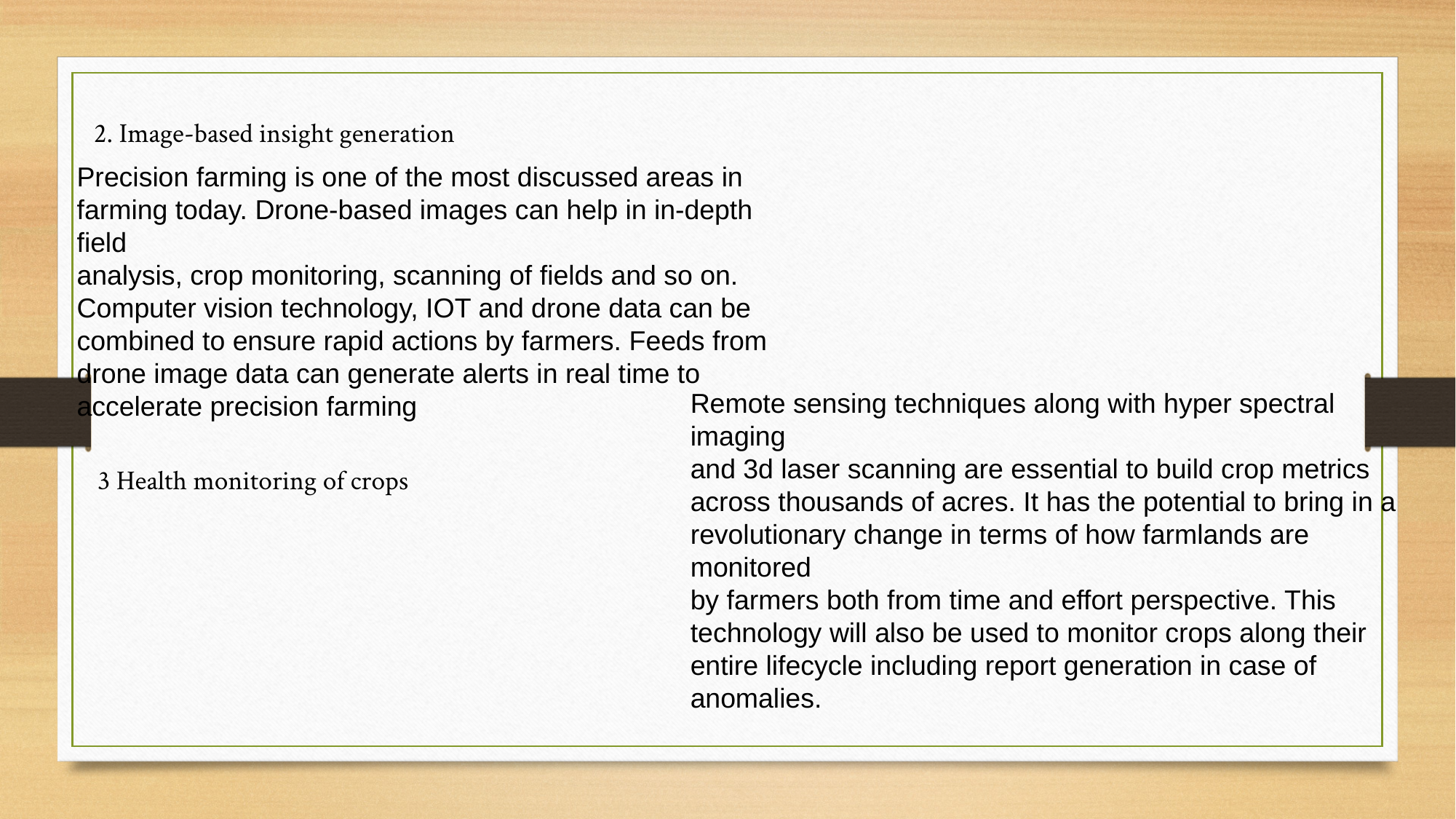

2. Image-based insight generation
Precision farming is one of the most discussed areas in
farming today. Drone-based images can help in in-depth field
analysis, crop monitoring, scanning of fields and so on.
Computer vision technology, IOT and drone data can be
combined to ensure rapid actions by farmers. Feeds from
drone image data can generate alerts in real time to
accelerate precision farming
Remote sensing techniques along with hyper spectral imaging
and 3d laser scanning are essential to build crop metrics
across thousands of acres. It has the potential to bring in a
revolutionary change in terms of how farmlands are monitored
by farmers both from time and effort perspective. This
technology will also be used to monitor crops along their
entire lifecycle including report generation in case of
anomalies.
3 Health monitoring of crops